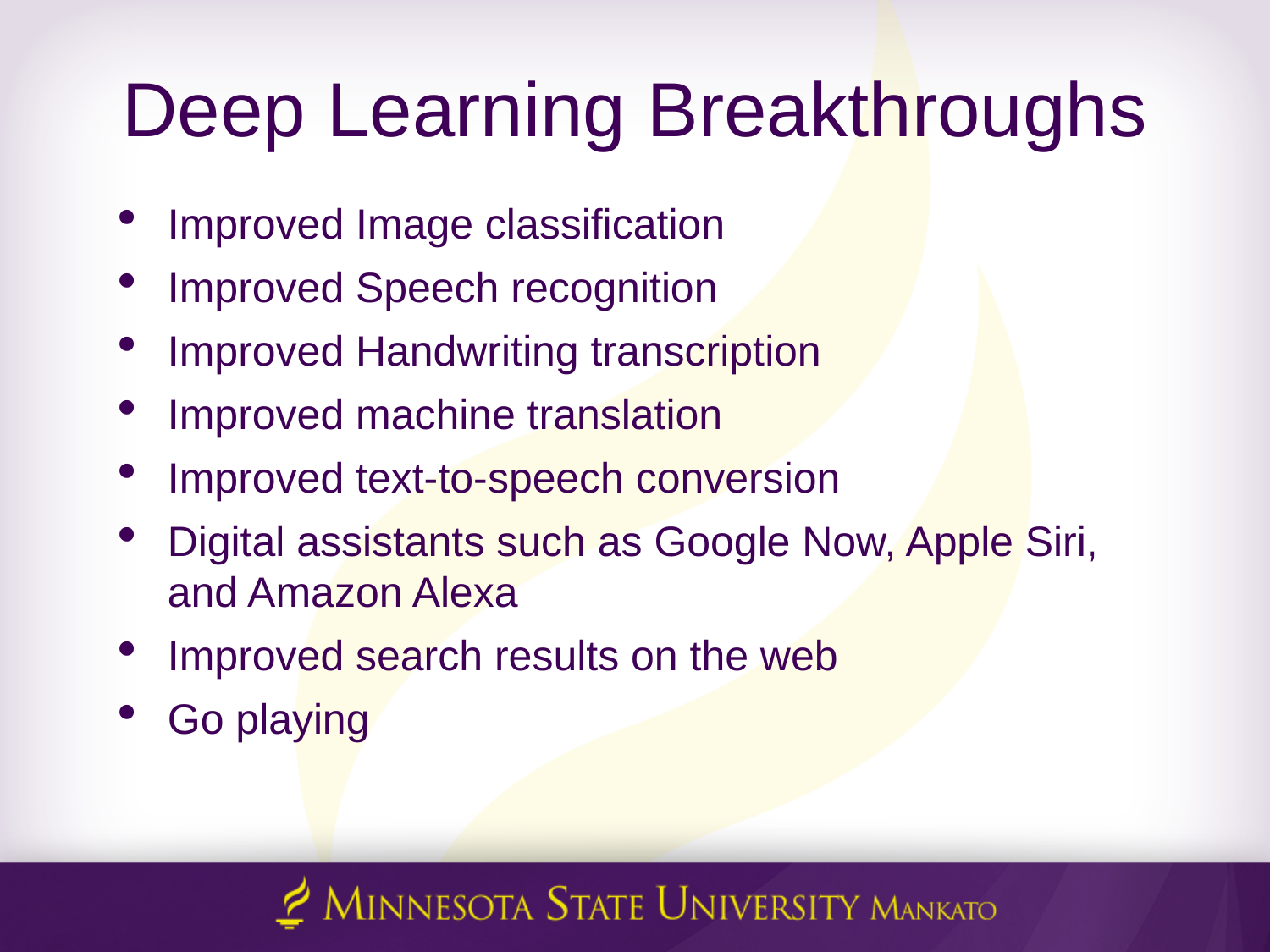

# Deep Learning Breakthroughs
Improved Image classification
Improved Speech recognition
Improved Handwriting transcription
Improved machine translation
Improved text-to-speech conversion
Digital assistants such as Google Now, Apple Siri, and Amazon Alexa
Improved search results on the web
Go playing